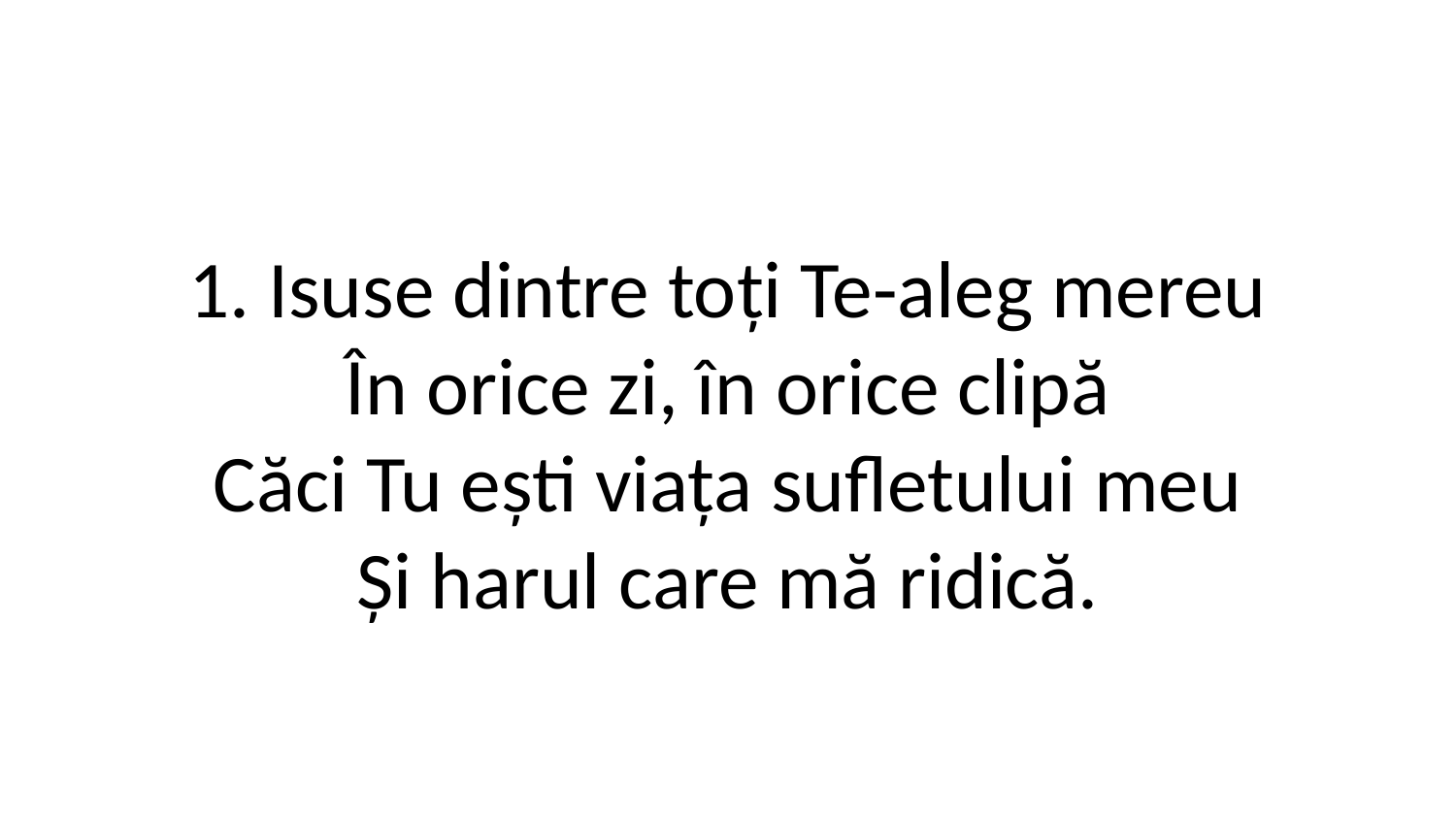

1. Isuse dintre toți Te-aleg mereu
În orice zi, în orice clipă
Căci Tu ești viața sufletului meu
Și harul care mă ridică.